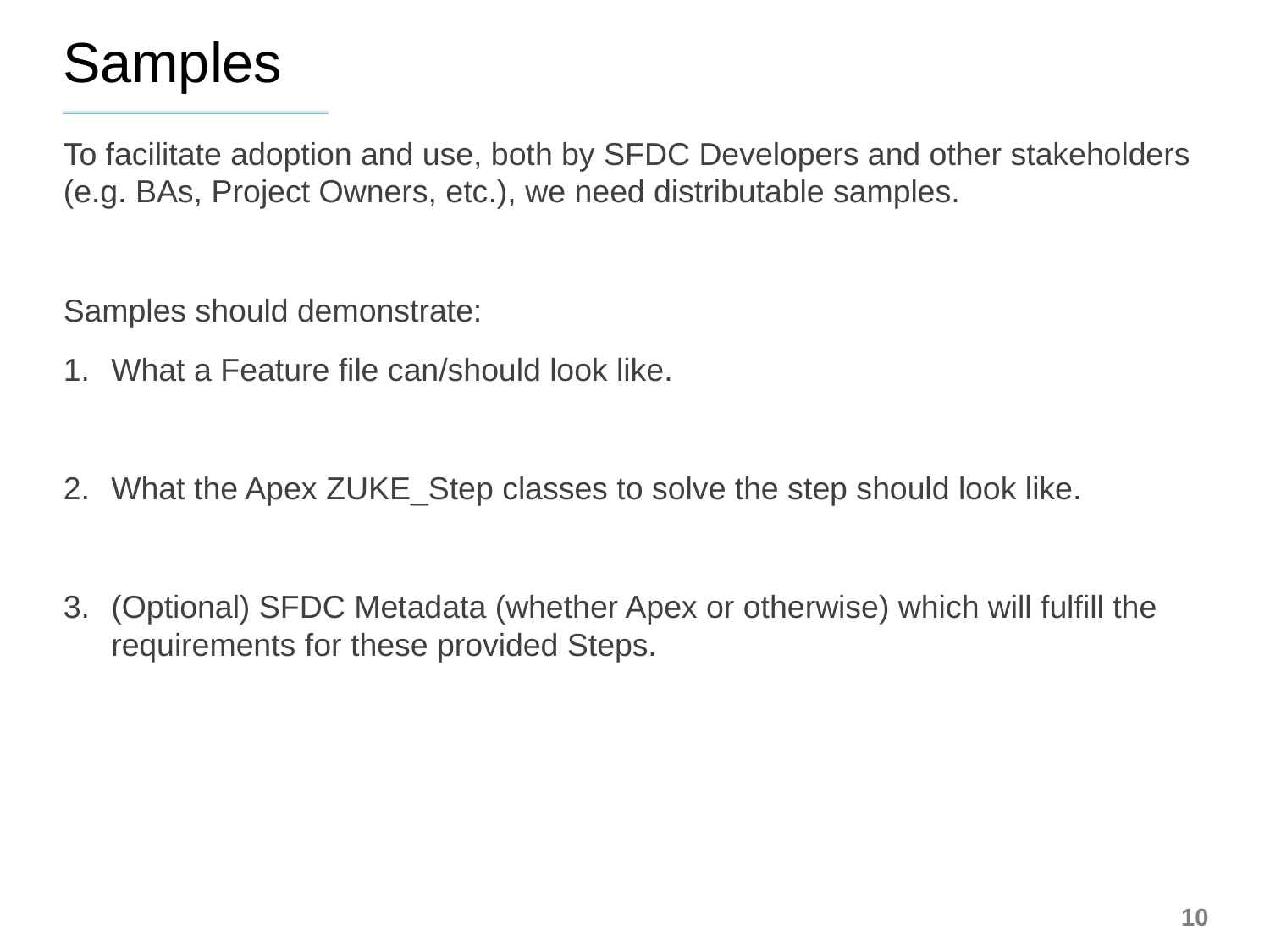

# Samples
To facilitate adoption and use, both by SFDC Developers and other stakeholders (e.g. BAs, Project Owners, etc.), we need distributable samples.

Samples should demonstrate:
What a Feature file can/should look like.

What the Apex ZUKE_Step classes to solve the step should look like.

(Optional) SFDC Metadata (whether Apex or otherwise) which will fulfill the requirements for these provided Steps.
10